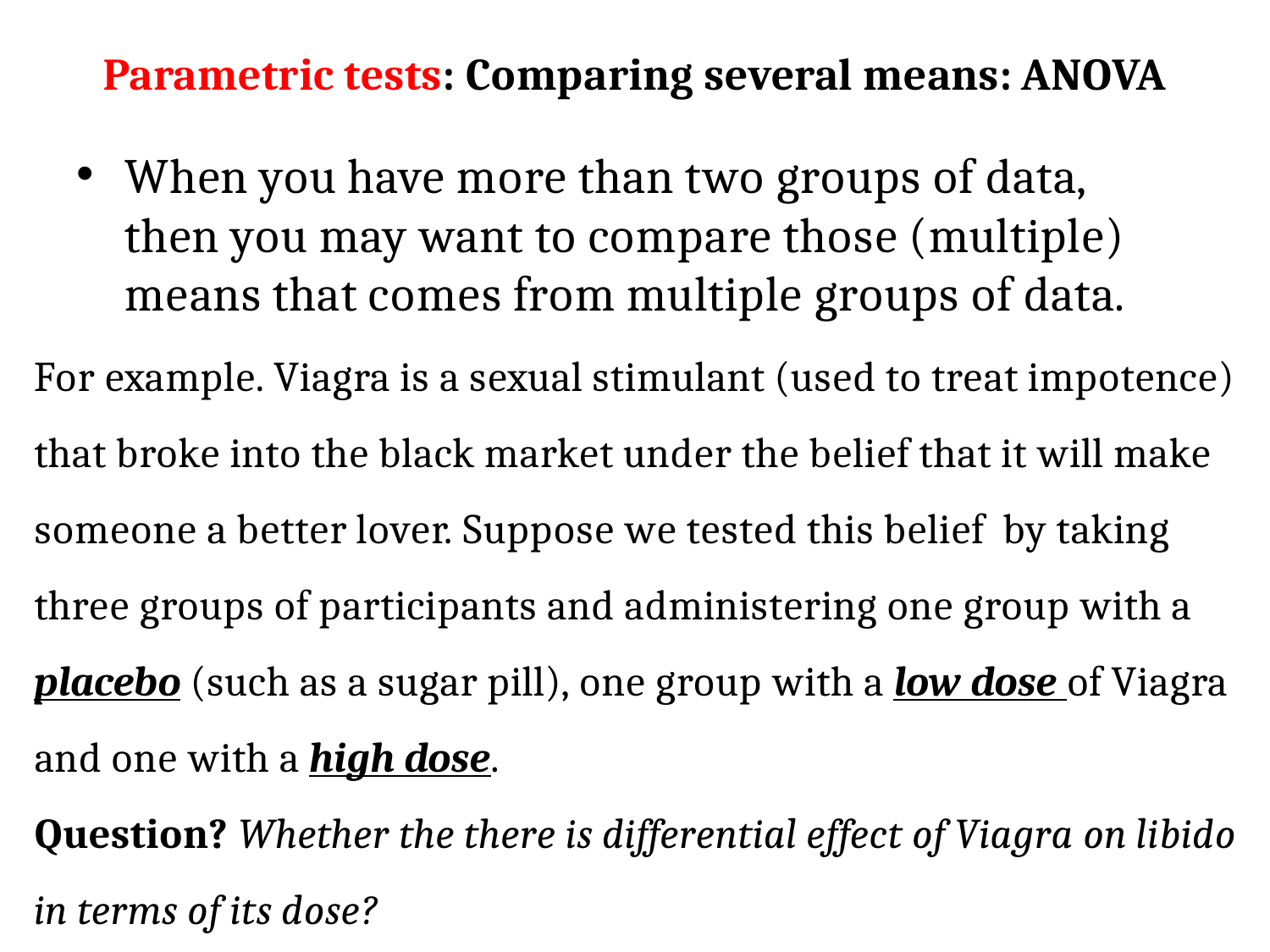

# Parametric tests: Comparing several means: ANOVA
When you have more than two groups of data, then you may want to compare those (multiple) means that comes from multiple groups of data.

For example. Viagra is a sexual stimulant (used to treat impotence) that broke into the black market under the belief that it will make someone a better lover. Suppose we tested this belief  by taking three groups of participants and administering one group with a placebo (such as a sugar pill), one group with a low dose of Viagra and one with a high dose.
Question? Whether the there is differential effect of Viagra on libido in terms of its dose?